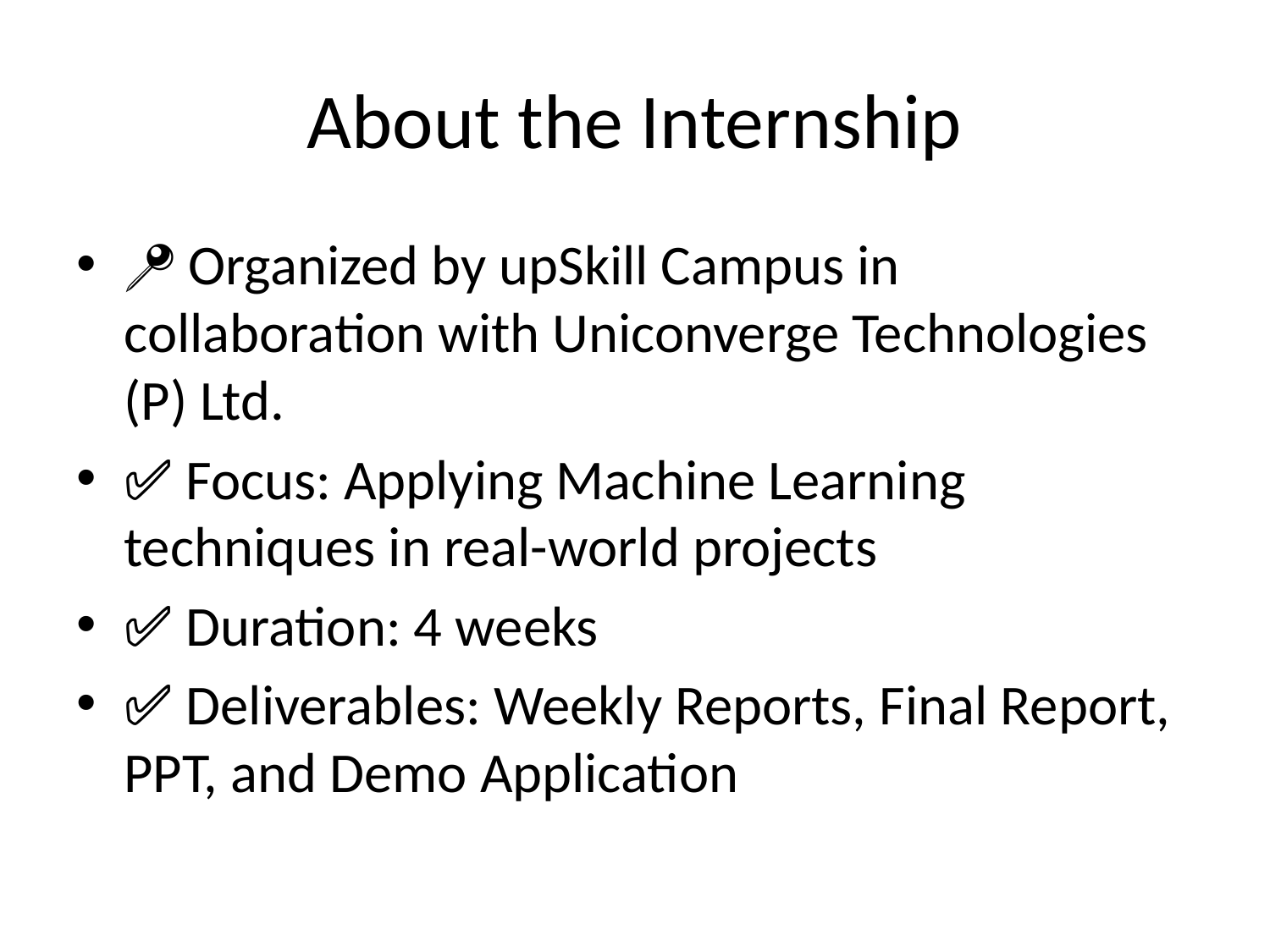

# About the Internship
📍 Organized by upSkill Campus in collaboration with Uniconverge Technologies (P) Ltd.
✅ Focus: Applying Machine Learning techniques in real-world projects
✅ Duration: 4 weeks
✅ Deliverables: Weekly Reports, Final Report, PPT, and Demo Application